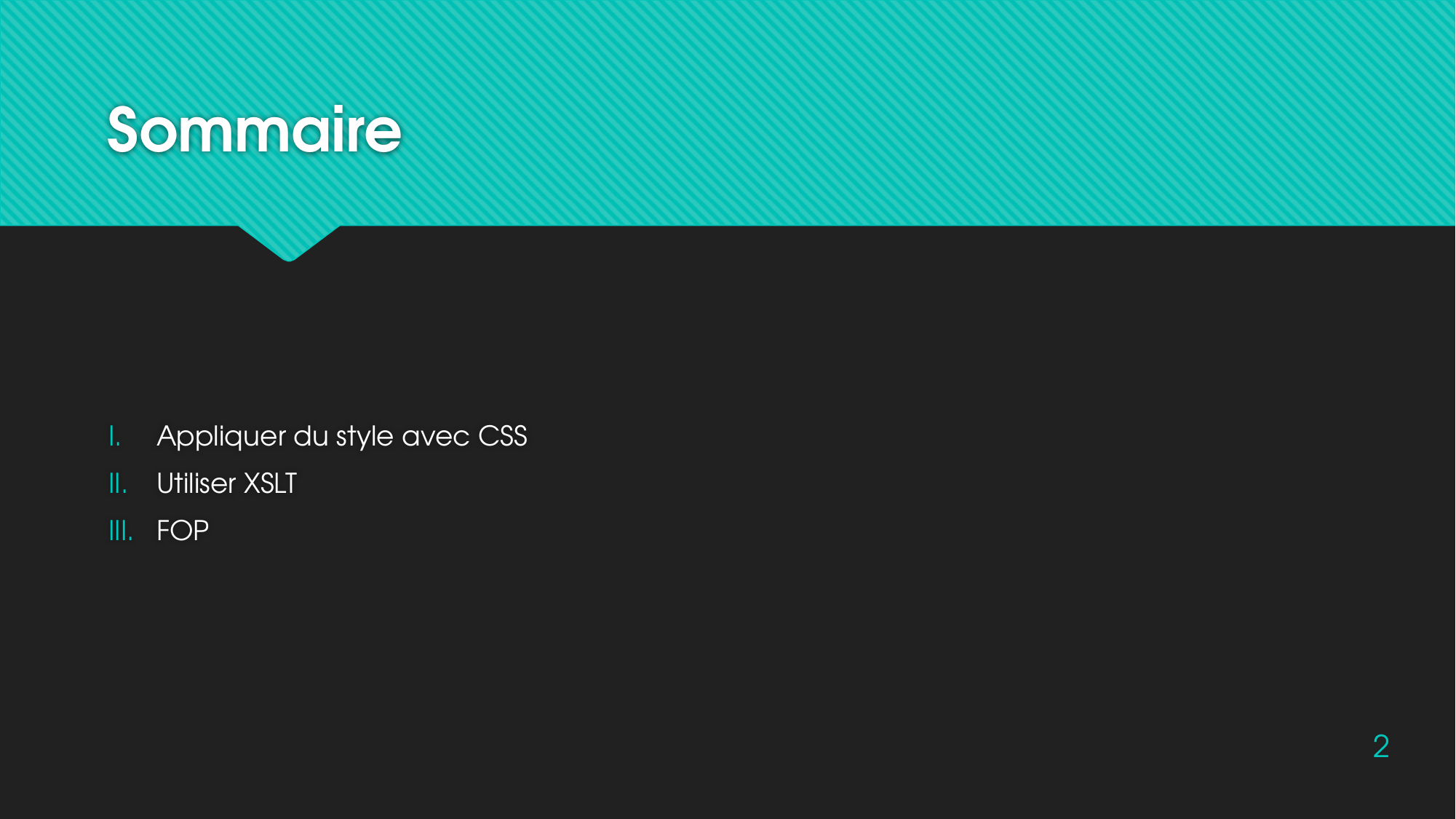

# Sommaire
Appliquer du style avec CSS
Utiliser XSLT
FOP
2